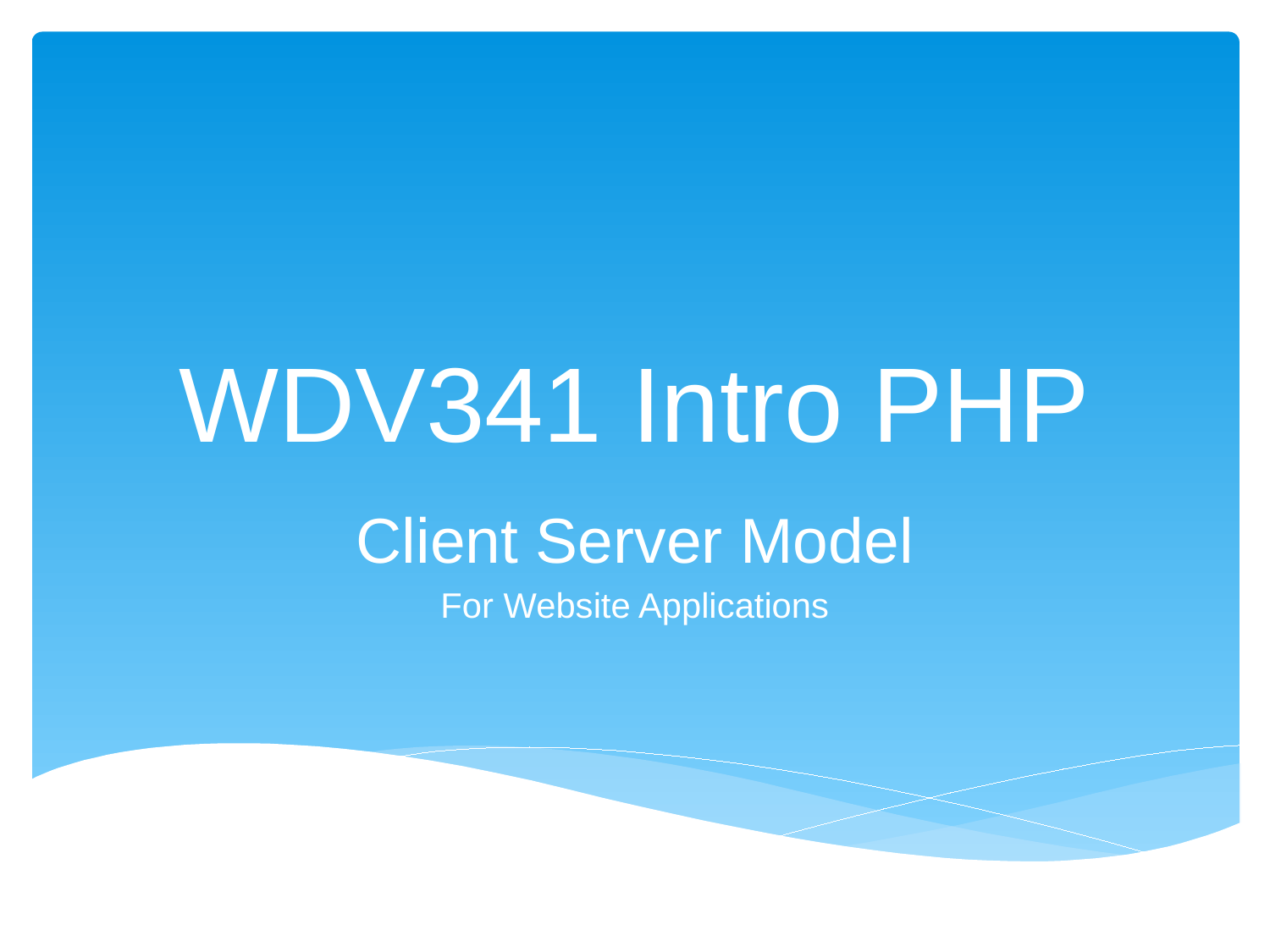

# WDV341 Intro PHP
Client Server Model
For Website Applications